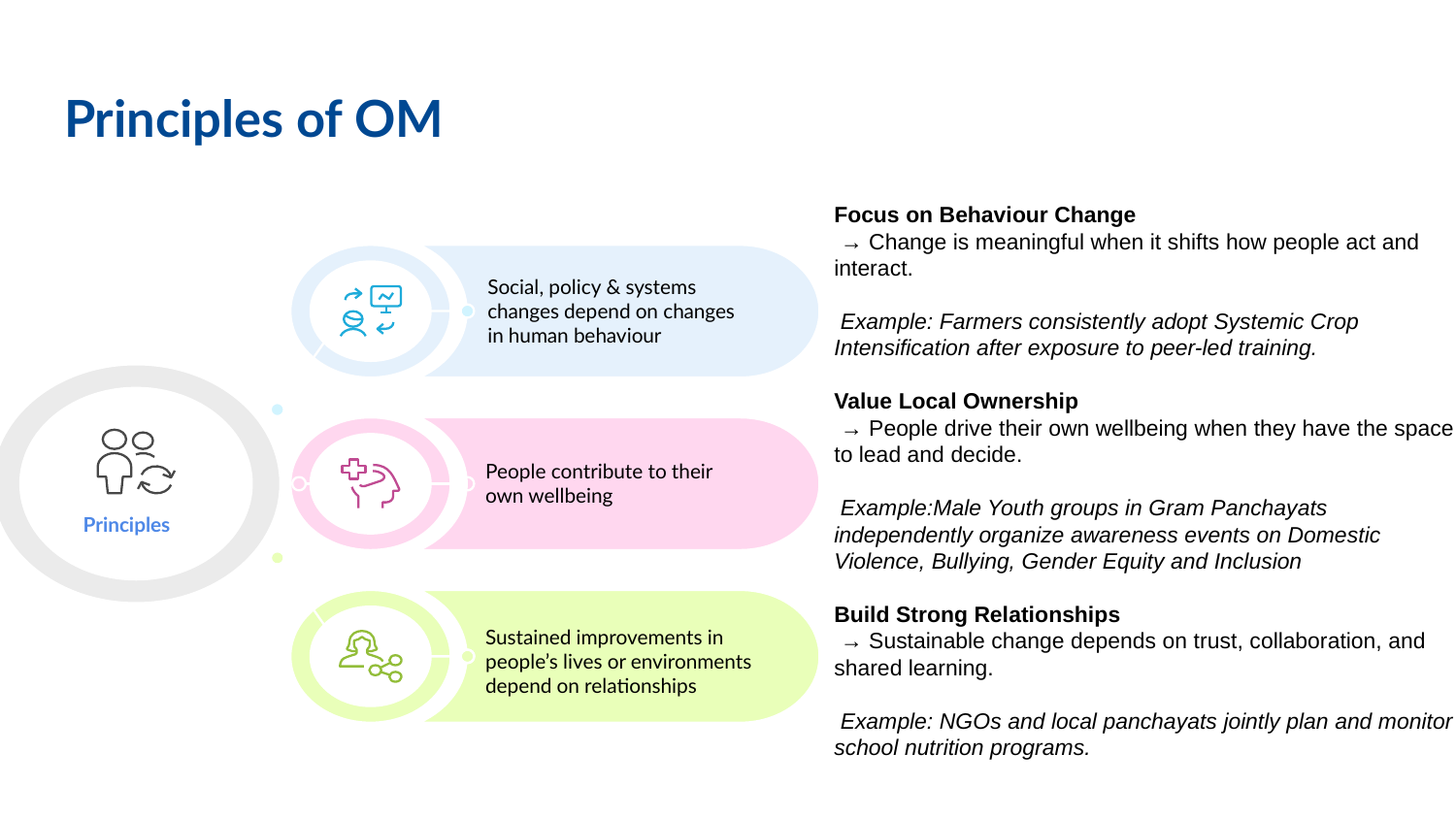

Principles of OM
Focus on Behaviour Change
 → Change is meaningful when it shifts how people act and interact.
 Example: Farmers consistently adopt Systemic Crop Intensification after exposure to peer-led training.
Value Local Ownership
 → People drive their own wellbeing when they have the space to lead and decide.
 Example:Male Youth groups in Gram Panchayats independently organize awareness events on Domestic Violence, Bullying, Gender Equity and Inclusion

Build Strong Relationships
 → Sustainable change depends on trust, collaboration, and shared learning.
 Example: NGOs and local panchayats jointly plan and monitor school nutrition programs.

Social, policy & systems changes depend on changes in human behaviour

People contribute to their own wellbeing

Principles

Sustained improvements in people’s lives or environments depend on relationships